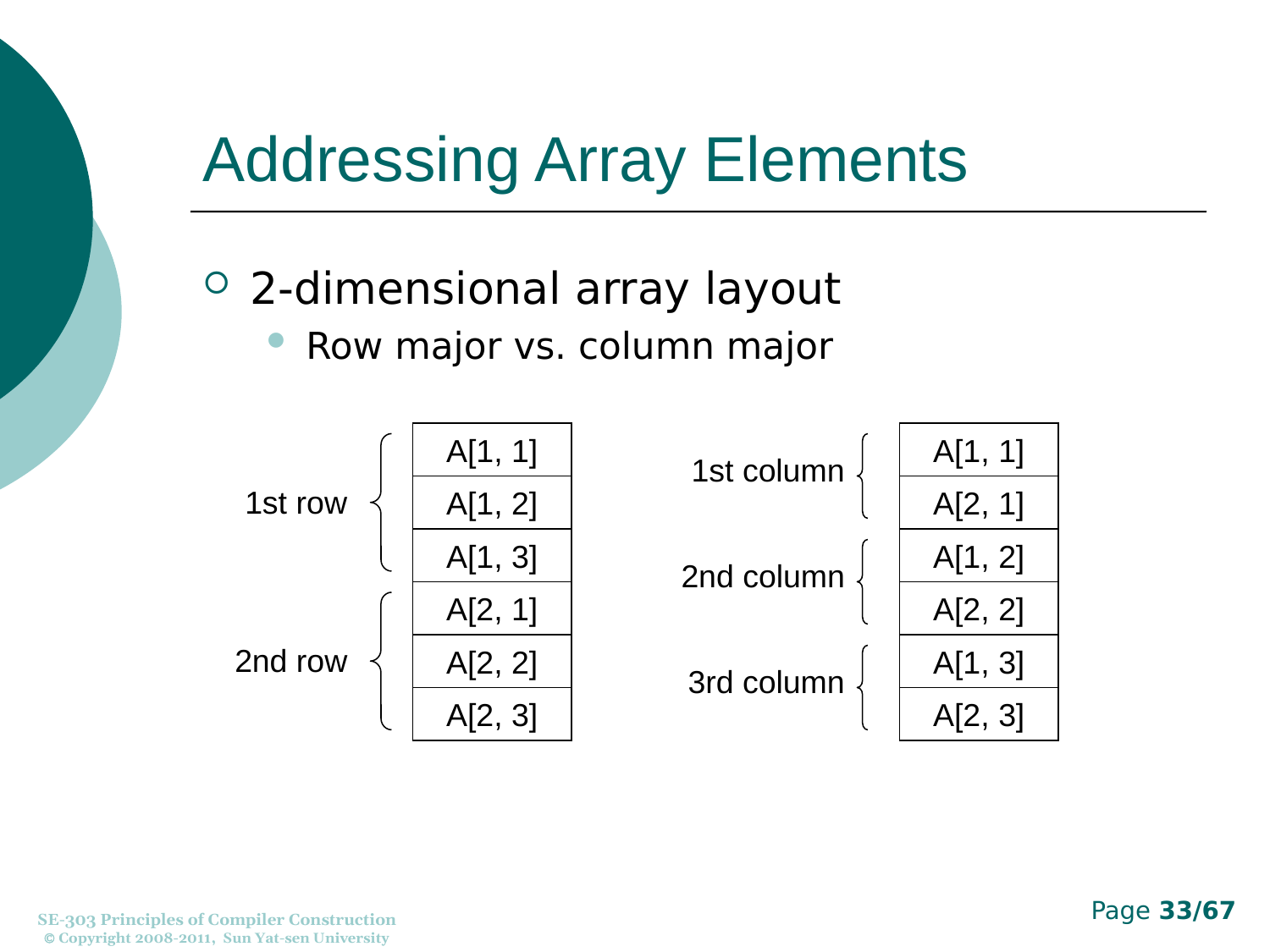

# Addressing Array Elements
2-dimensional array layout
Row major vs. column major
A[1, 1]

1st row
A[1, 2]
A[1, 3]
A[2, 1]

2nd row
A[2, 2]
A[2, 3]
A[1, 1]

1st column
A[2, 1]
A[1, 2]

2nd column
A[2, 2]
A[1, 3]

3rd column
A[2, 3]
SE-303 Principles of Compiler Construction
© Copyright 2008-2011,  Sun Yat-sen University